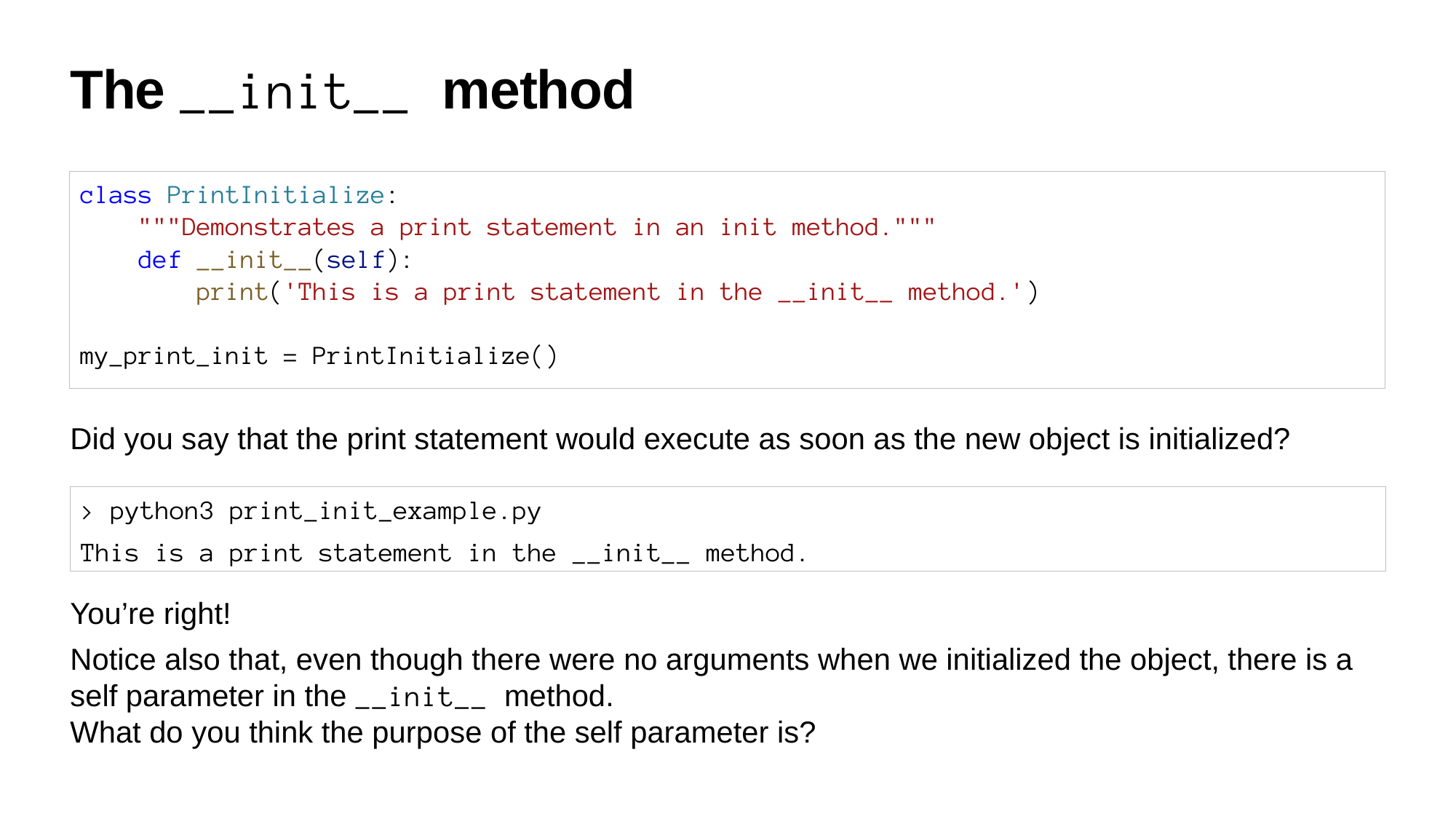

# The __init__ method
class PrintInitialize:
    """Demonstrates a print statement in an init method."""
    def __init__(self):
        print('This is a print statement in the __init__ method.')
my_print_init = PrintInitialize()
Did you say that the print statement would execute as soon as the new object is initialized?
> python3 print_init_example.py
This is a print statement in the __init__ method.
You’re right!
Notice also that, even though there were no arguments when we initialized the object, there is a self parameter in the __init__ method.
What do you think the purpose of the self parameter is?